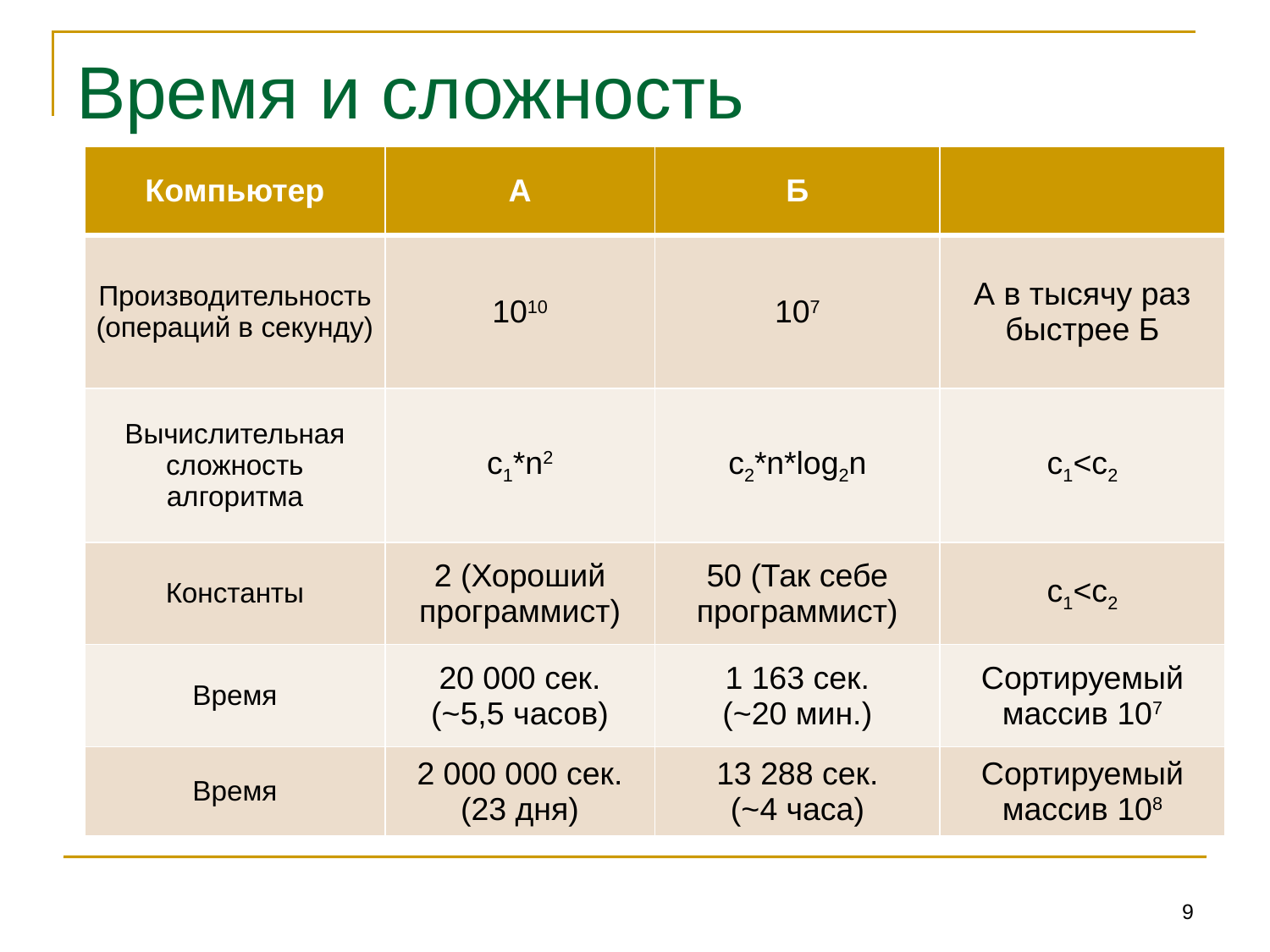

# Время и сложность
| Компьютер | А | Б |  |
| --- | --- | --- | --- |
| Производительность (операций в секунду) | 1010 | 107 | А в тысячу раз быстрее Б |
| Вычислительная сложность алгоритма | c1\*n2 | c2\*n\*log2n | c1<c2 |
| Константы | 2 (Хороший программист) | 50 (Так себе программист) | c1<c2 |
| Время | 20 000 сек. (~5,5 часов) | 1 163 сек. (~20 мин.) | Сортируемый массив 107 |
| Время | 2 000 000 сек. (23 дня) | 13 288 сек. (~4 часа) | Сортируемый массив 108 |
9